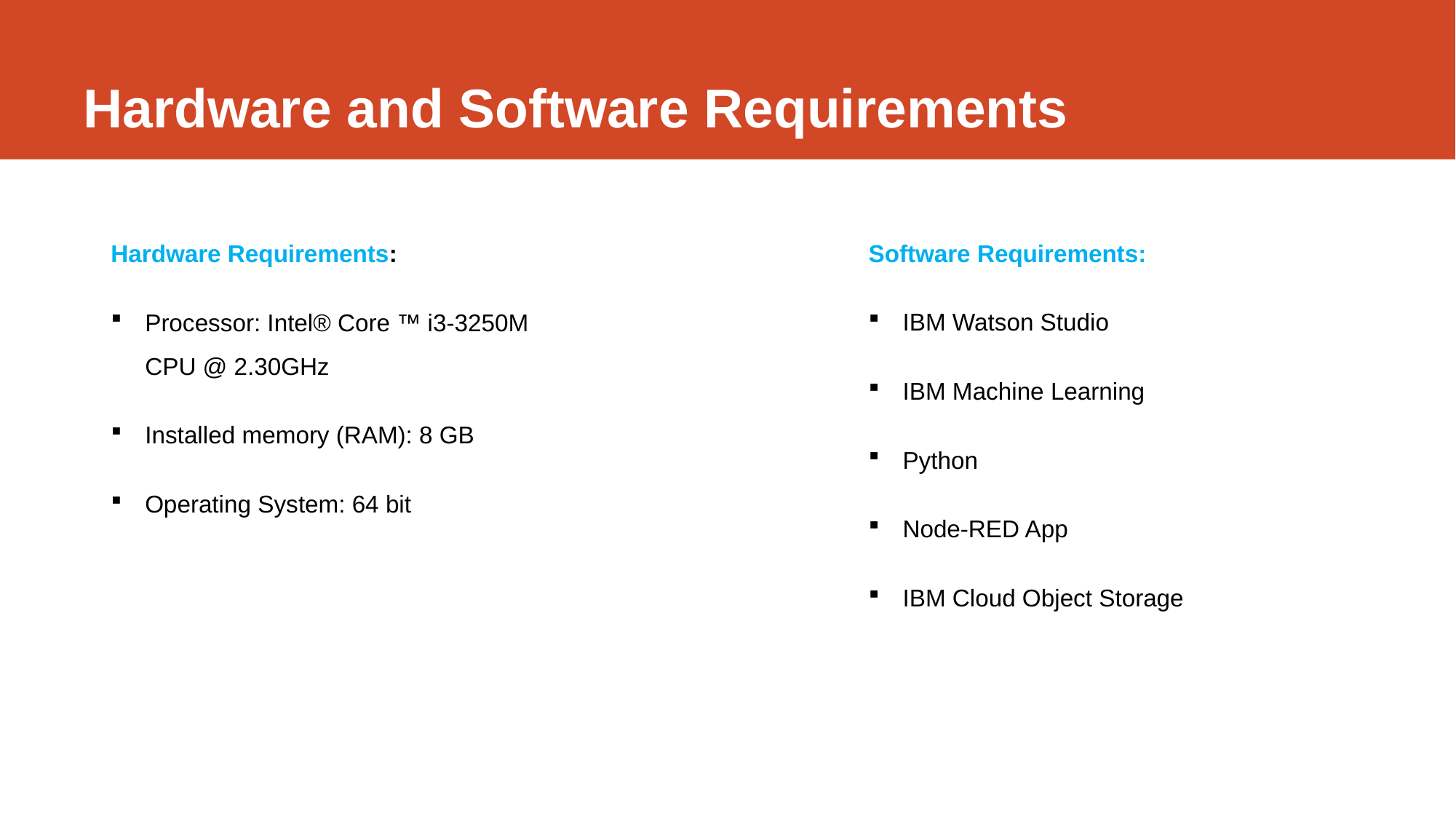

# Hardware and Software Requirements
Hardware Requirements:
Processor: Intel® Core ™ i3-3250M CPU @ 2.30GHz
Installed memory (RAM): 8 GB
Operating System: 64 bit

Software Requirements:
IBM Watson Studio
IBM Machine Learning
Python
Node-RED App
IBM Cloud Object Storage